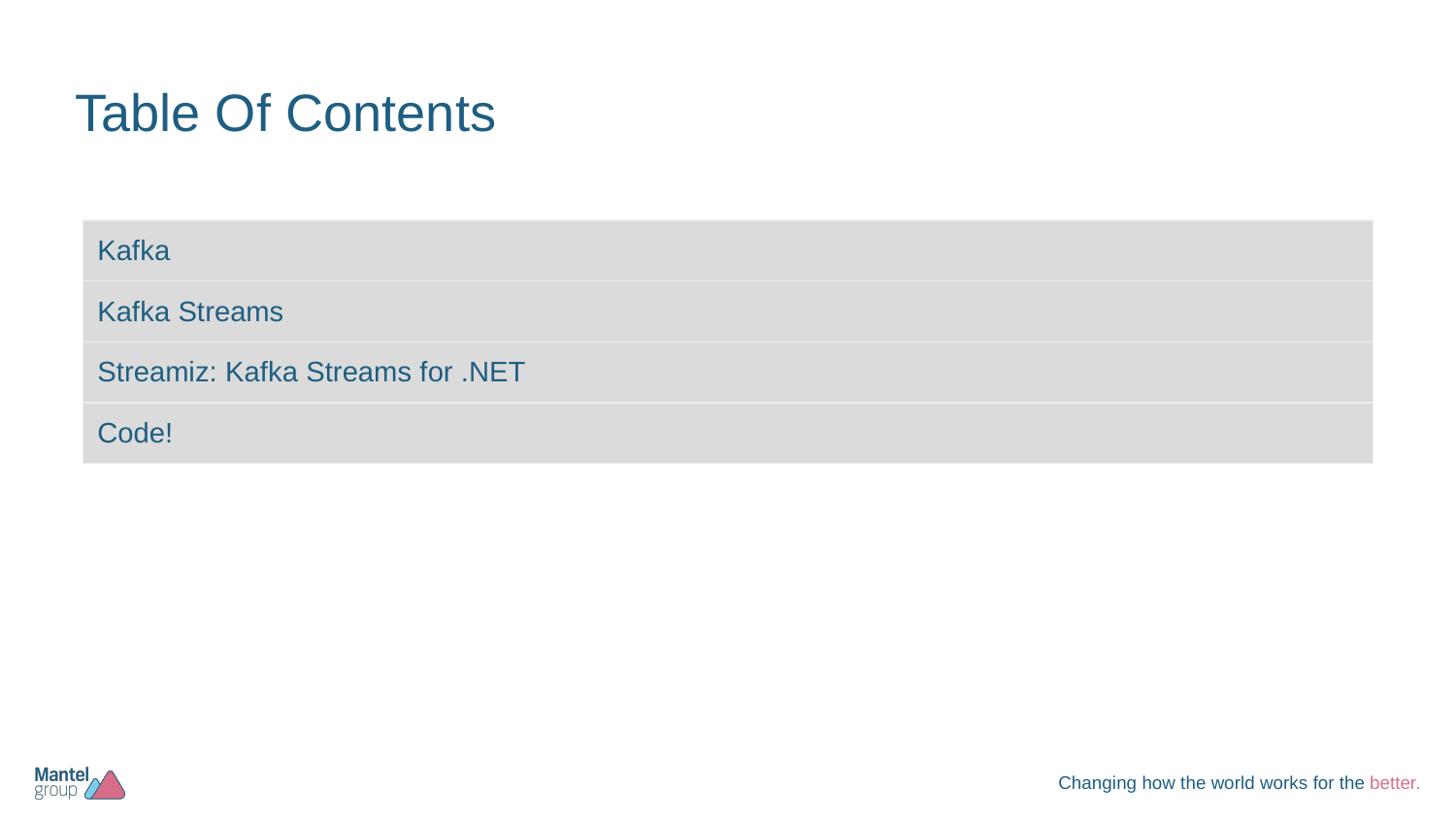

# Table Of Contents
| Kafka |
| --- |
| Kafka Streams |
| Streamiz: Kafka Streams for .NET |
| Code! |